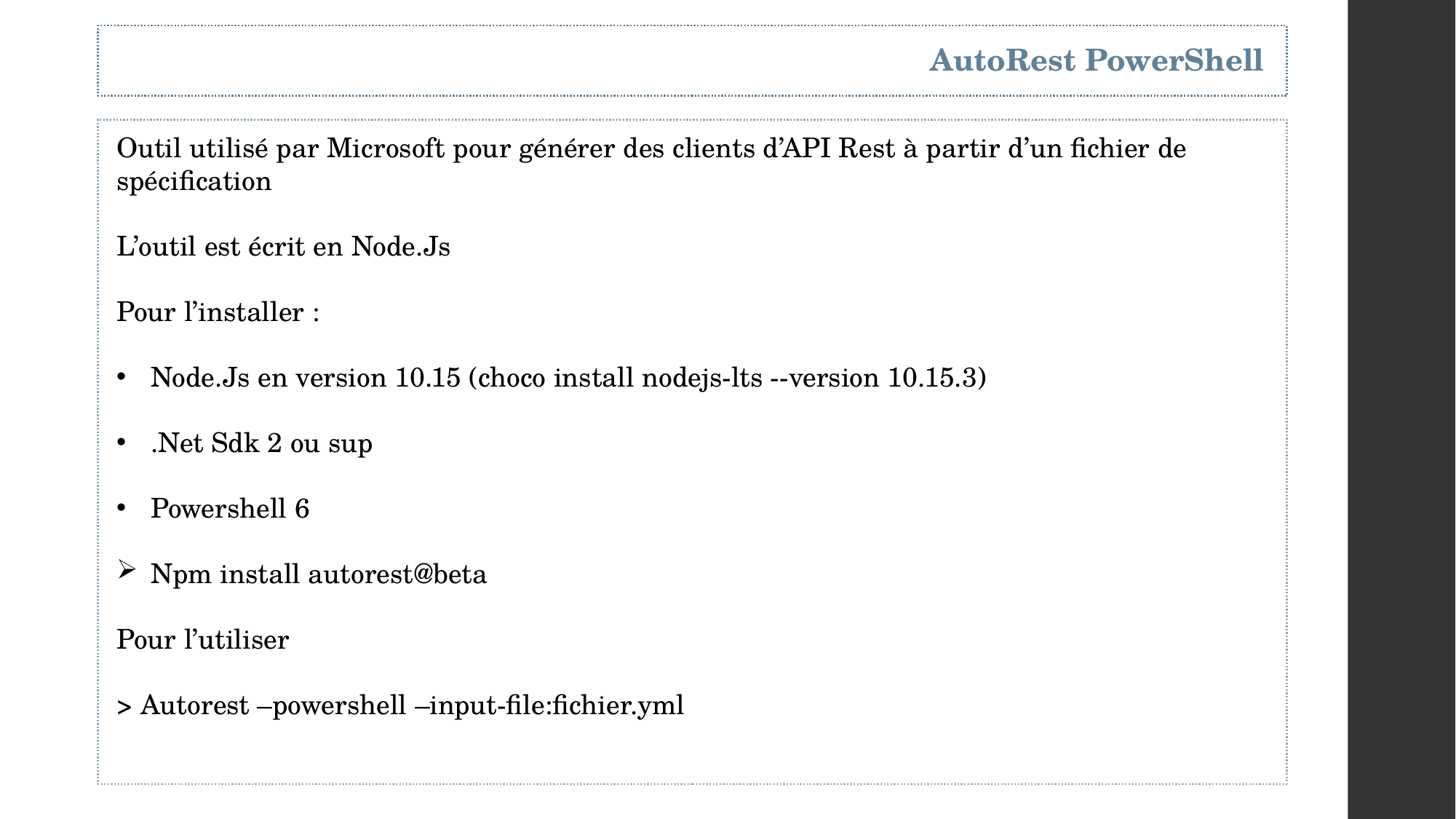

AutoRest PowerShell

Outil utilisé par Microsoft pour générer des clients d’API Rest à partir d’un fichier de spécification

L’outil est écrit en Node.Js

Pour l’installer :

Node.Js en version 10.15 (choco install nodejs-lts --version 10.15.3)

.Net Sdk 2 ou sup

Powershell 6

Npm install autorest@beta

Pour l’utiliser

> Autorest –powershell –input-file:fichier.yml